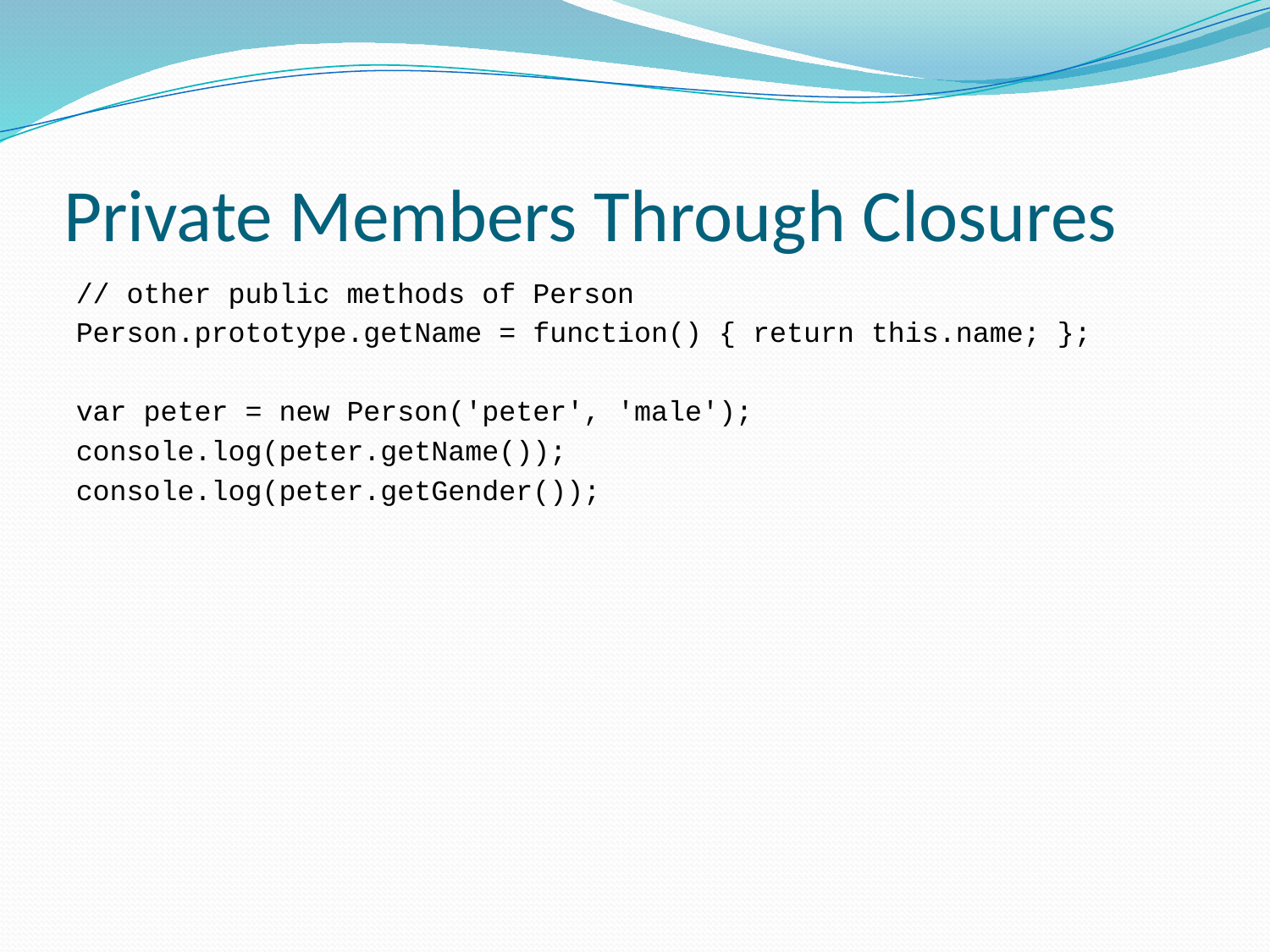

# Private Members Through Closures
// other public methods of Person
Person.prototype.getName = function() { return this.name; };

var peter = new Person('peter', 'male');
console.log(peter.getName());
console.log(peter.getGender());